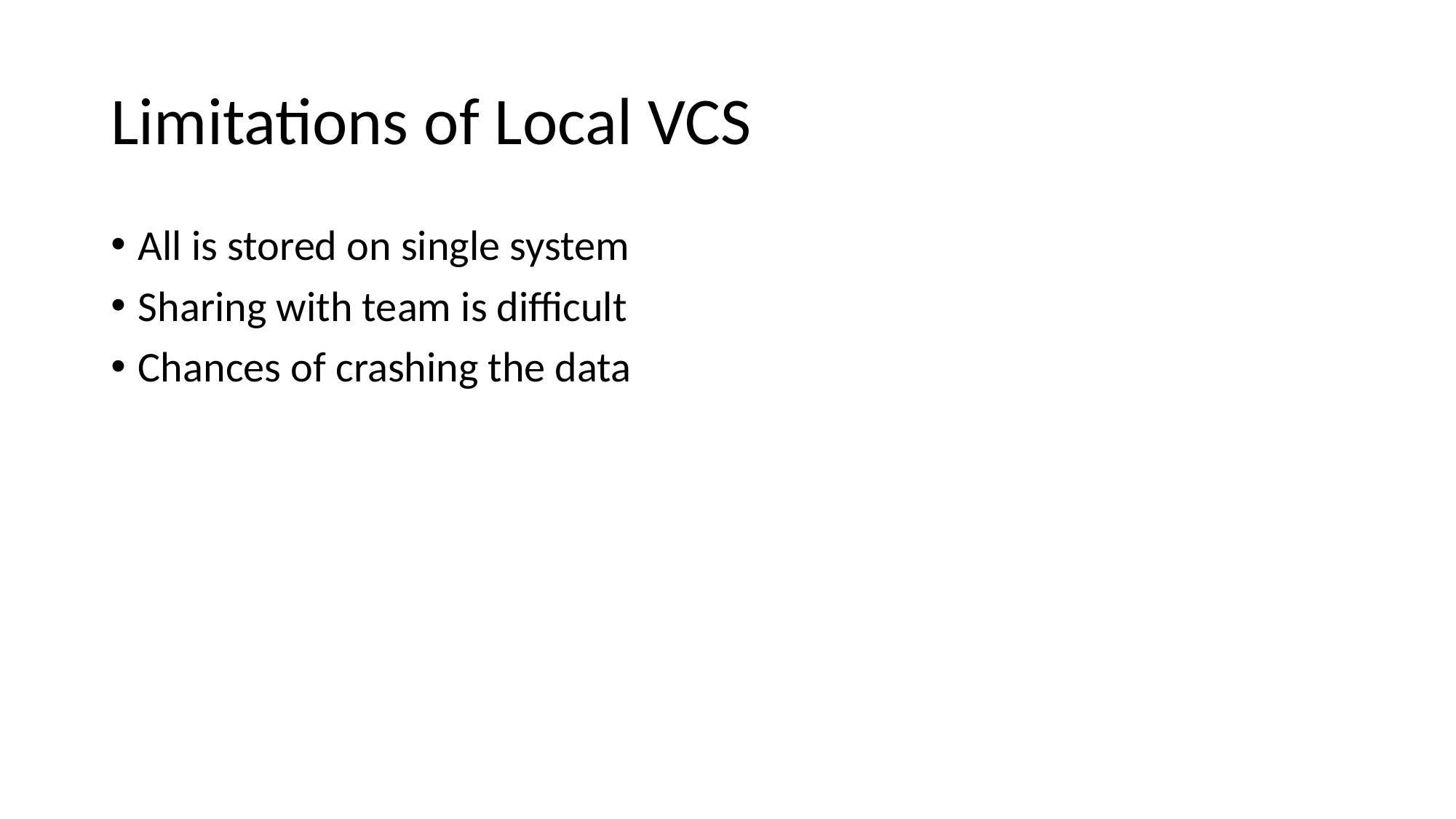

# Limitations of Local VCS
All is stored on single system
Sharing with team is difficult
Chances of crashing the data